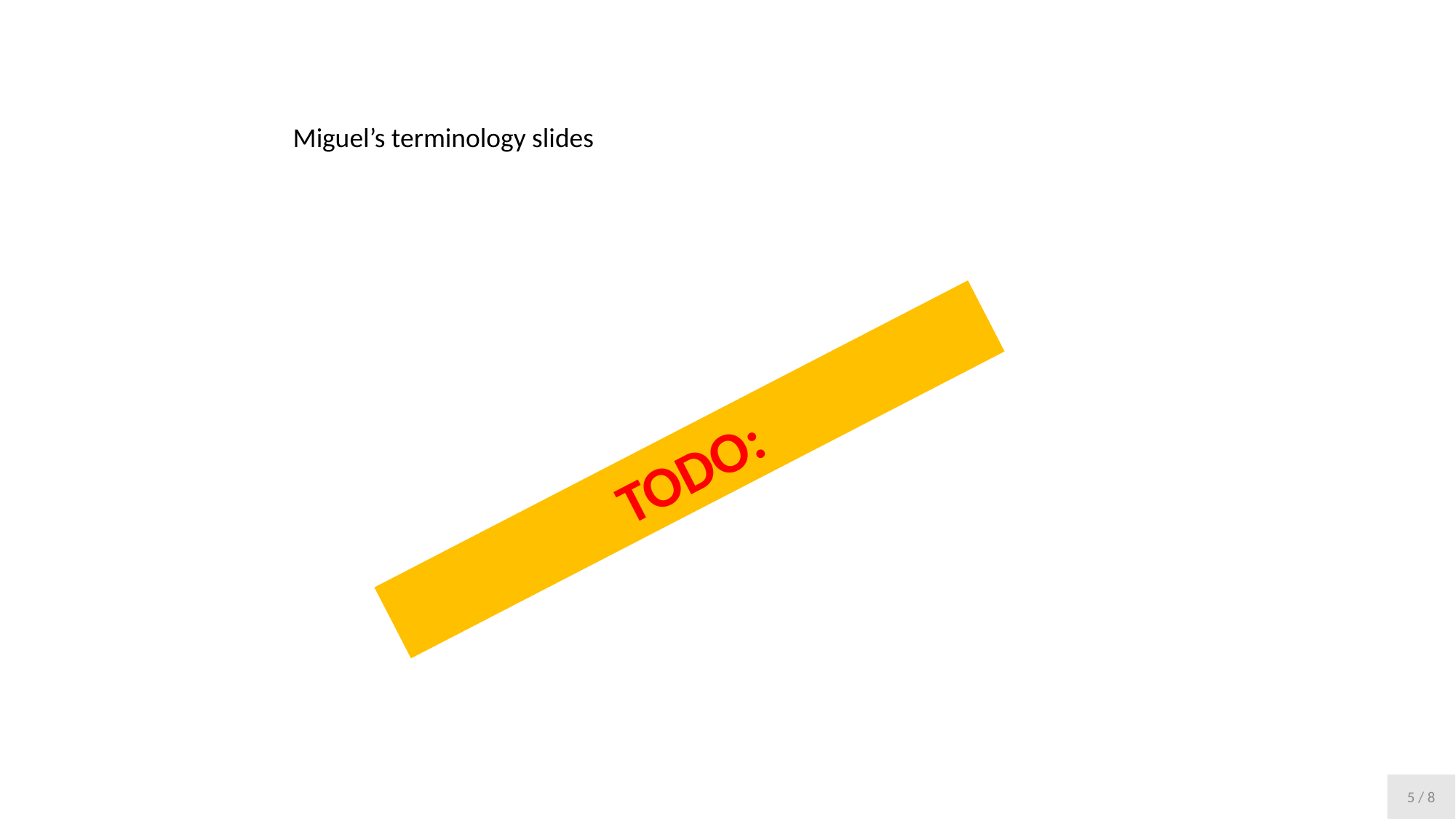

Miguel’s terminology slides
TODO:
5 / 8